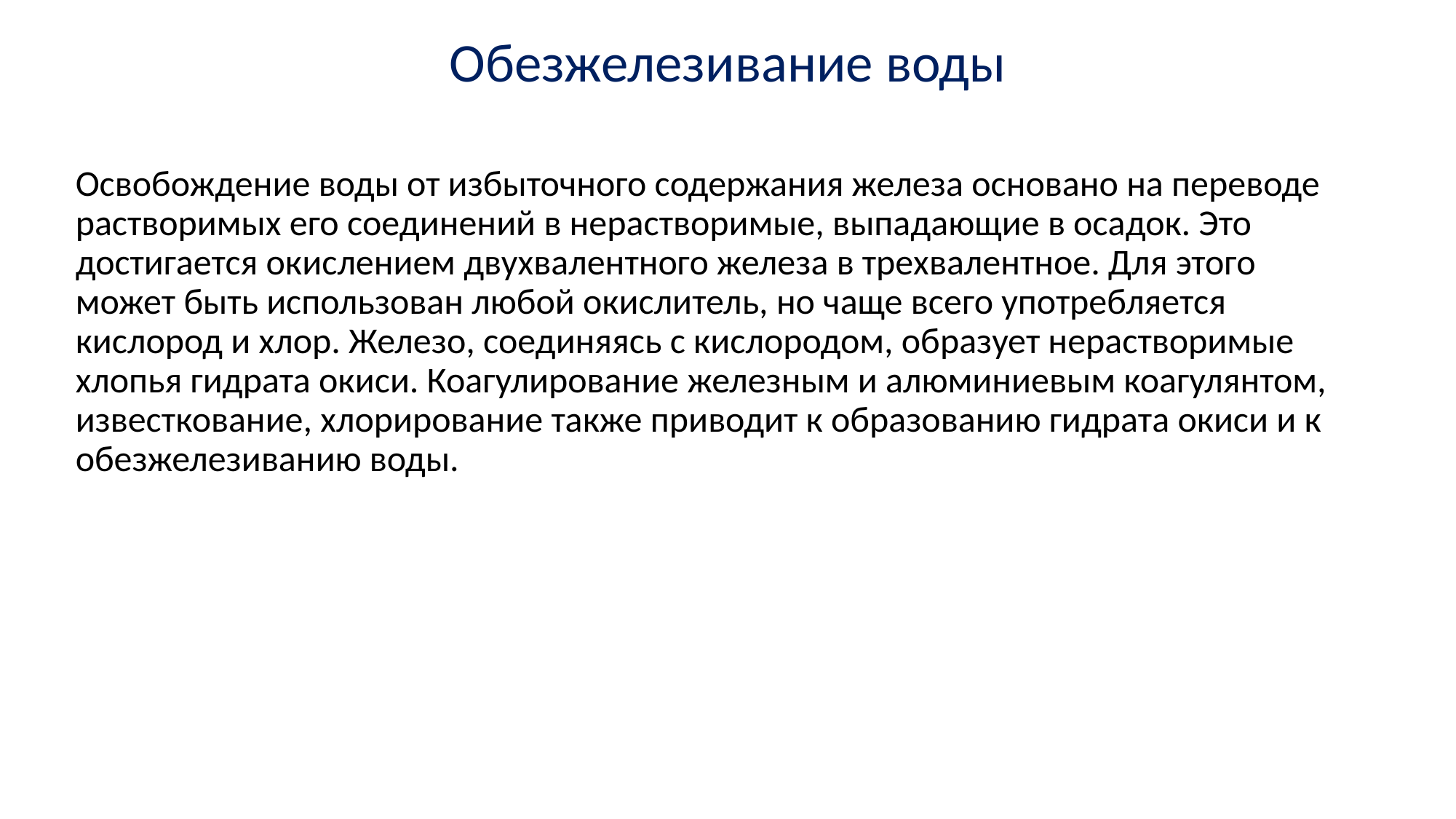

# Обезжелезивание воды
Освобождение воды от избыточного содержания железа основано на переводе растворимых его соединений в нерастворимые, выпадающие в осадок. Это достигается окислением двухвалентного железа в трехвалентное. Для этого может быть использован любой окислитель, но чаще всего употребляется кислород и хлор. Железо, соединяясь с кислородом, образует нерастворимые хлопья гидрата окиси. Коагулирование железным и алюминиевым коагулянтом, известкование, хлорирование также приводит к образованию гидрата окиси и к обезжелезиванию воды.